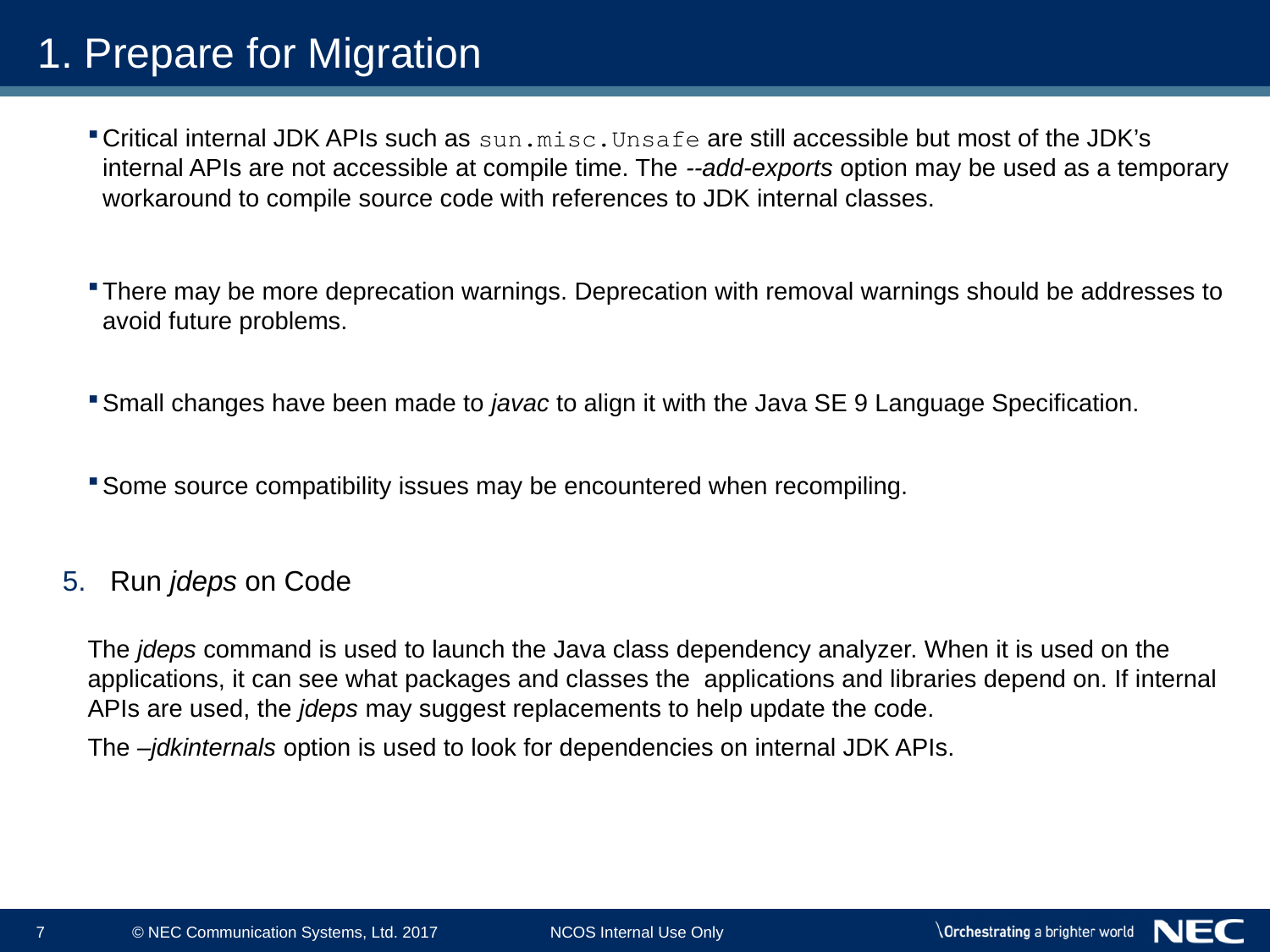

# 1. Prepare for Migration
Critical internal JDK APIs such as sun.misc.Unsafe are still accessible but most of the JDK’s internal APIs are not accessible at compile time. The --add-exports option may be used as a temporary workaround to compile source code with references to JDK internal classes.

There may be more deprecation warnings. Deprecation with removal warnings should be addresses to avoid future problems.

Small changes have been made to javac to align it with the Java SE 9 Language Specification.

Some source compatibility issues may be encountered when recompiling.

Run jdeps on Code

The jdeps command is used to launch the Java class dependency analyzer. When it is used on the applications, it can see what packages and classes the  applications and libraries depend on. If internal APIs are used, the jdeps may suggest replacements to help update the code.
The –jdkinternals option is used to look for dependencies on internal JDK APIs.